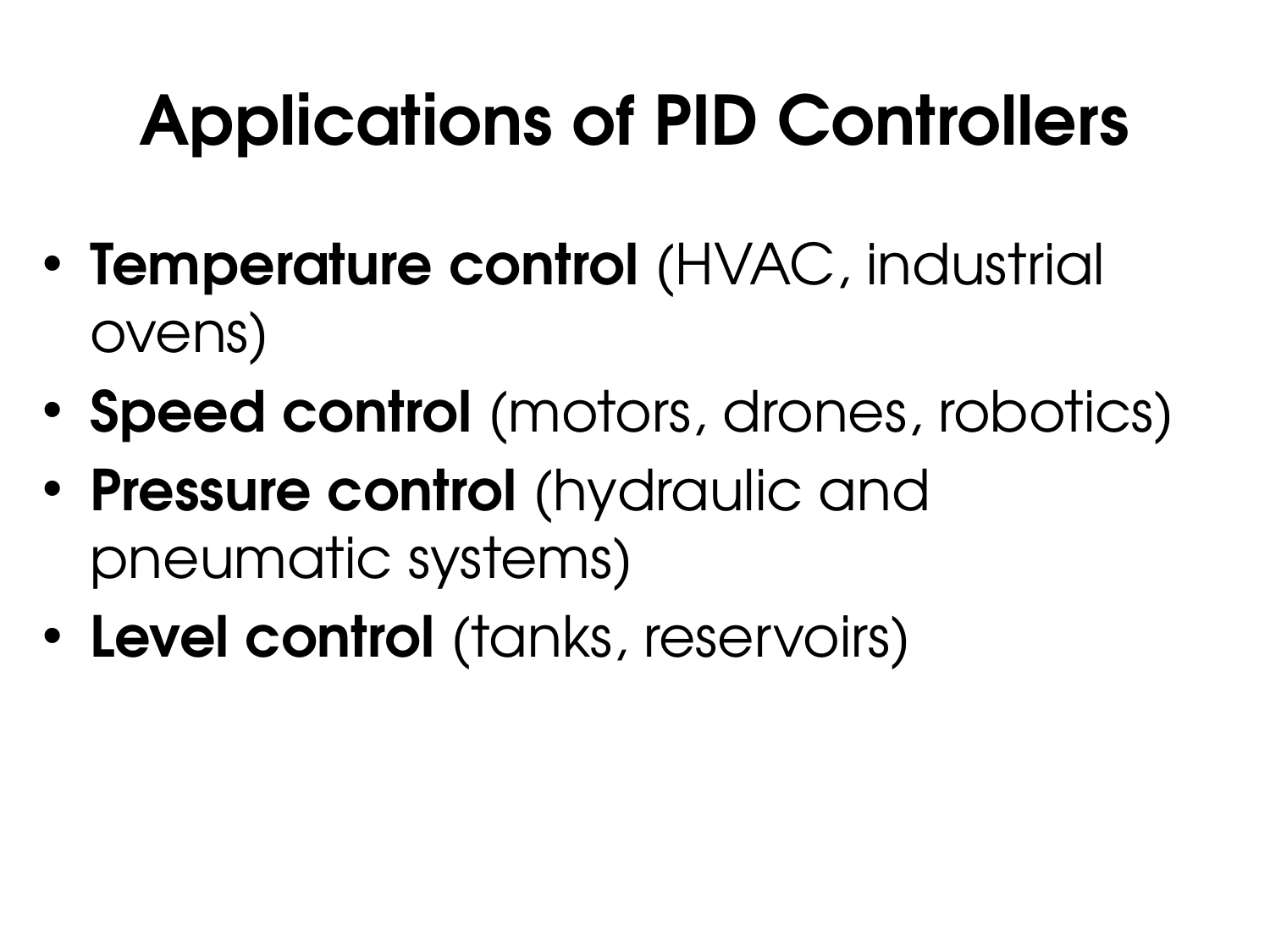

# Applications of PID Controllers
Temperature control (HVAC, industrial ovens)
Speed control (motors, drones, robotics)
Pressure control (hydraulic and pneumatic systems)
Level control (tanks, reservoirs)